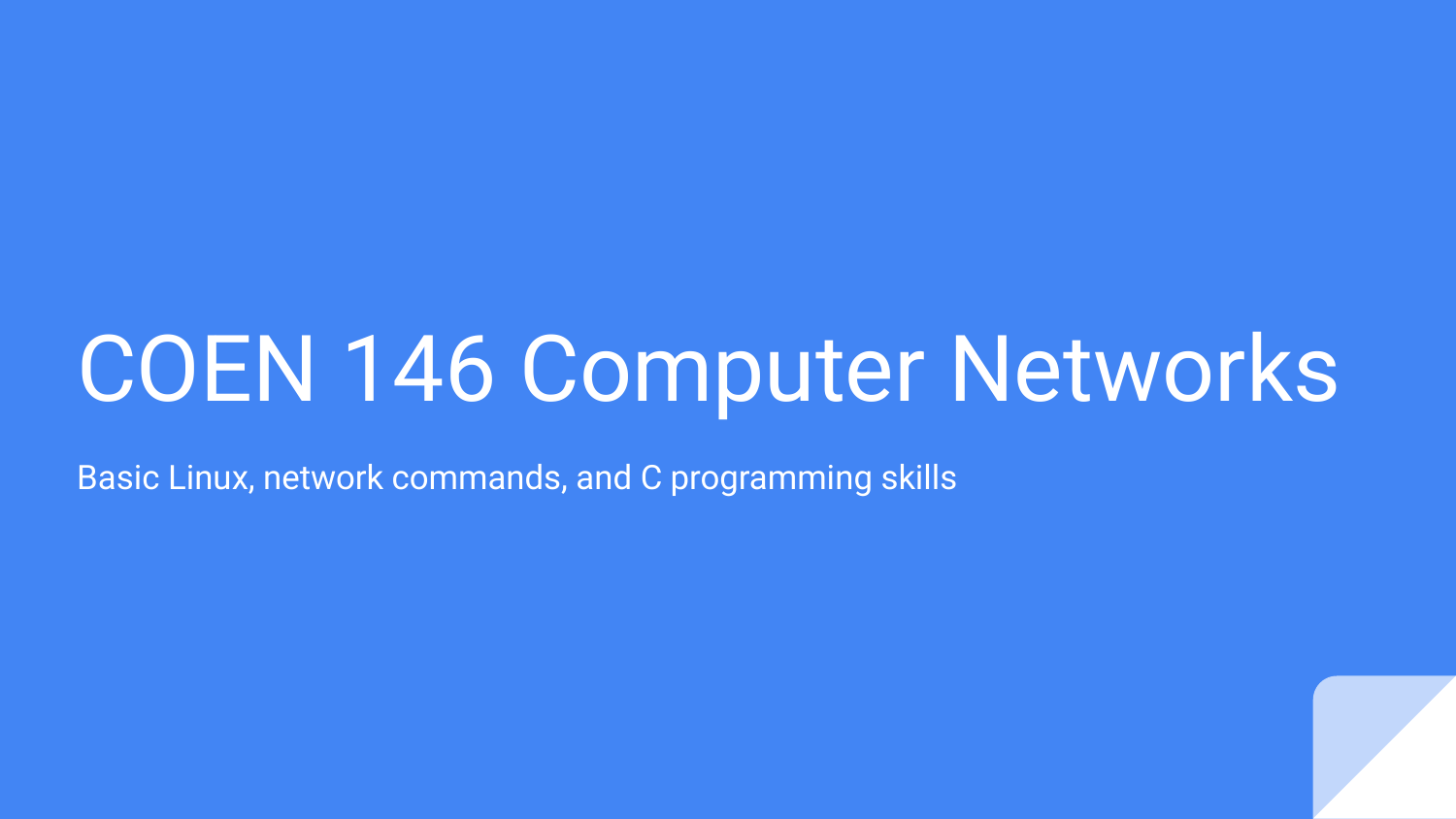

# COEN 146 Computer Networks
Basic Linux, network commands, and C programming skills